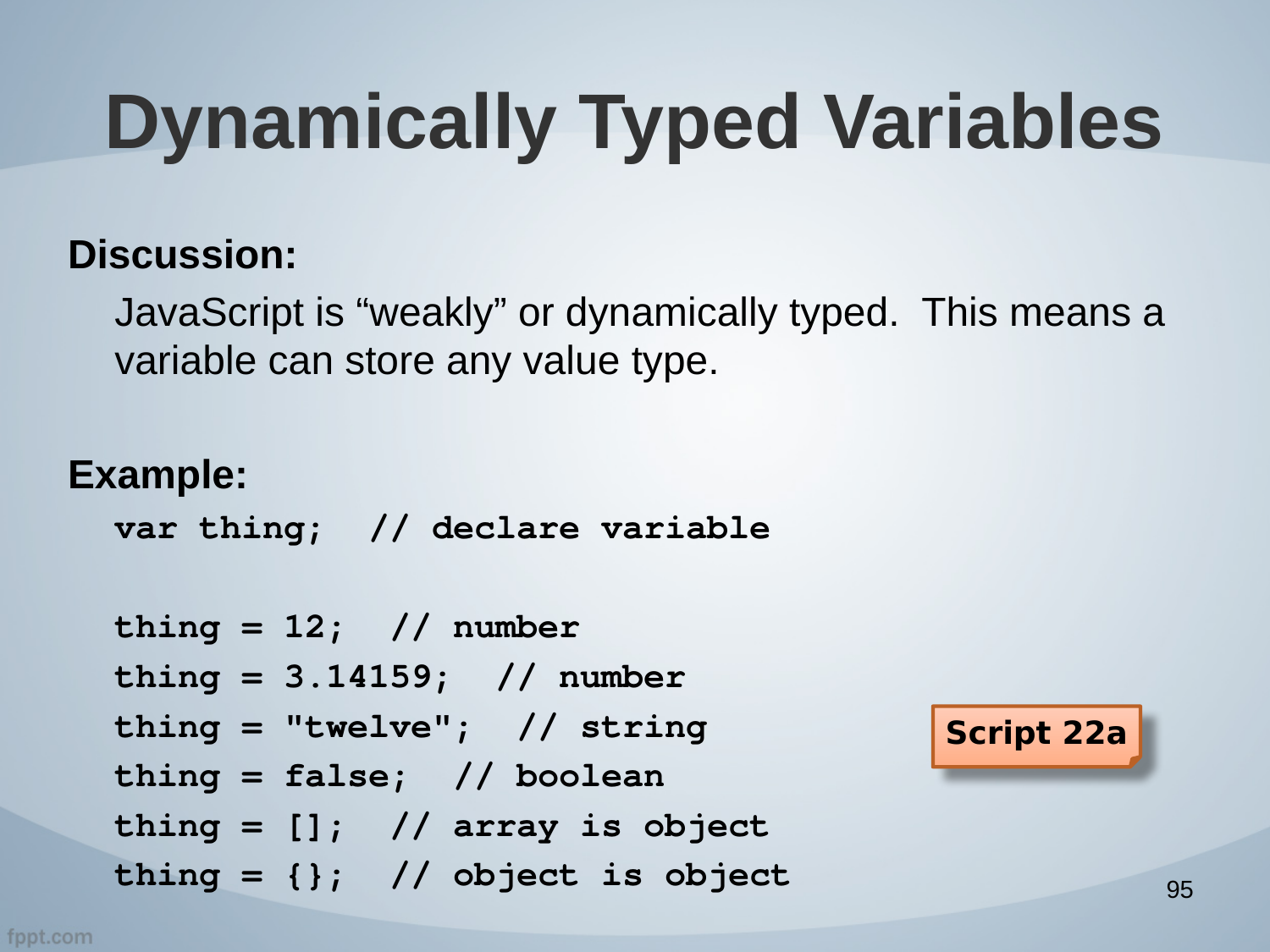

# Dynamically Typed Variables
Discussion:
JavaScript is “weakly” or dynamically typed.  This means a variable can store any value type.

Example:
var thing;  // declare variable

thing = 12;  // number
thing = 3.14159;  // number
thing = "twelve";  // string
thing = false;  // boolean
thing = [];  // array is object
thing = {};  // object is object
Script 22a
95